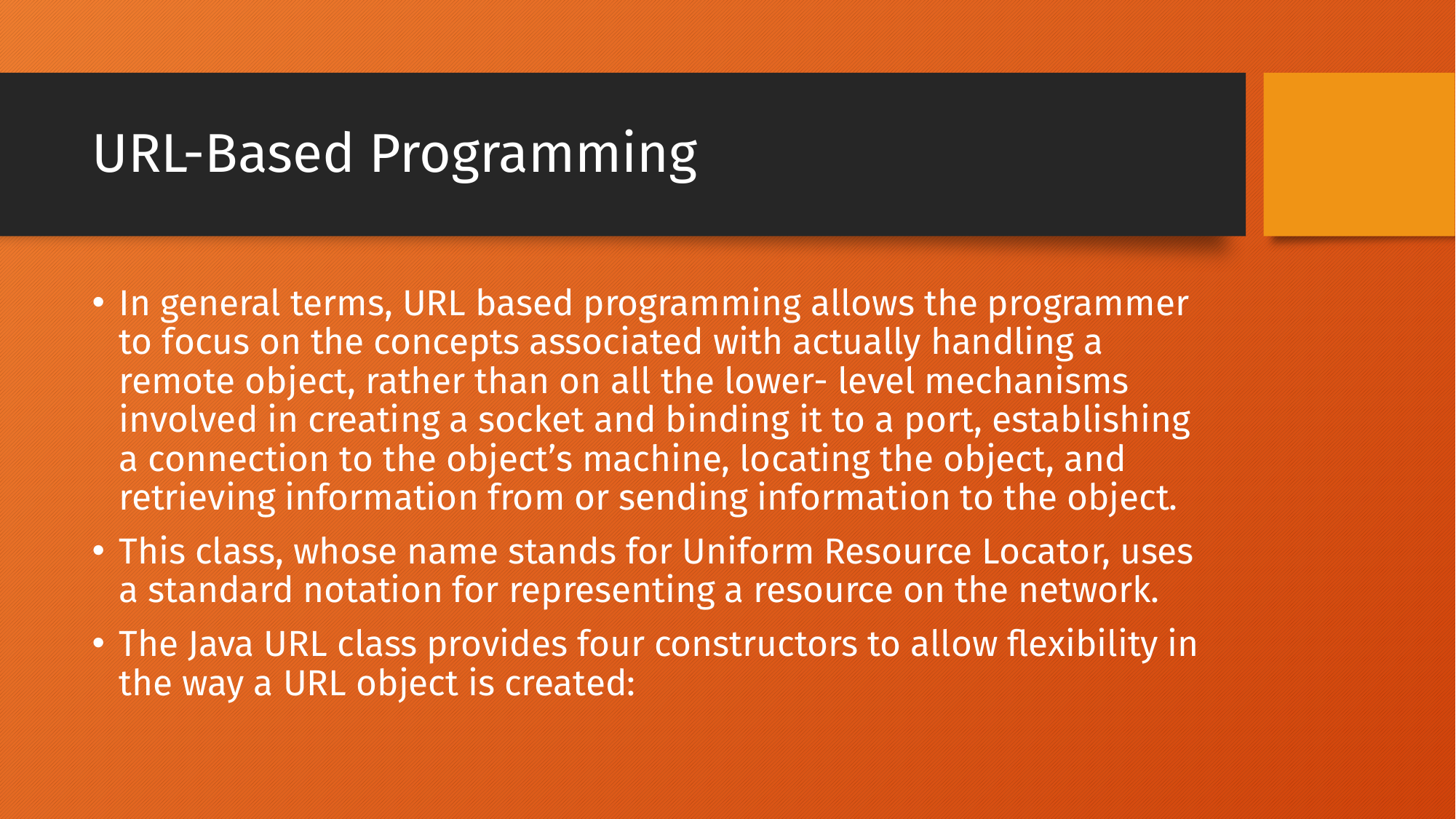

# URL-Based Programming
In general terms, URL based programming allows the programmer to focus on the concepts associated with actually handling a remote object, rather than on all the lower- level mechanisms involved in creating a socket and binding it to a port, establishing a connection to the object’s machine, locating the object, and retrieving information from or sending information to the object.
This class, whose name stands for Uniform Resource Locator, uses a standard notation for representing a resource on the network.
The Java URL class provides four constructors to allow flexibility in the way a URL object is created: